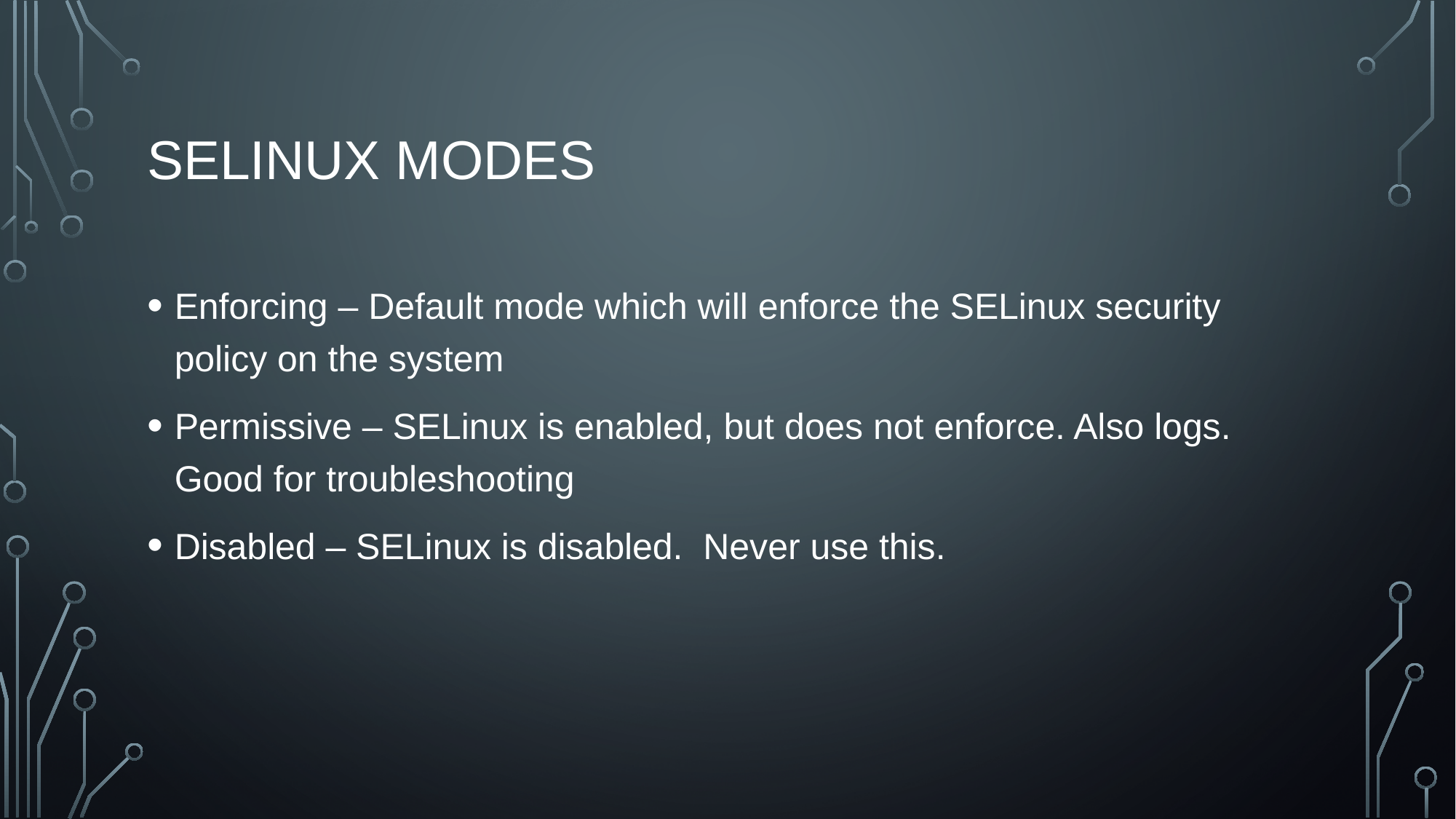

# SELinux Modes
Enforcing – Default mode which will enforce the SELinux security policy on the system
Permissive – SELinux is enabled, but does not enforce. Also logs.  Good for troubleshooting
Disabled – SELinux is disabled.  Never use this.